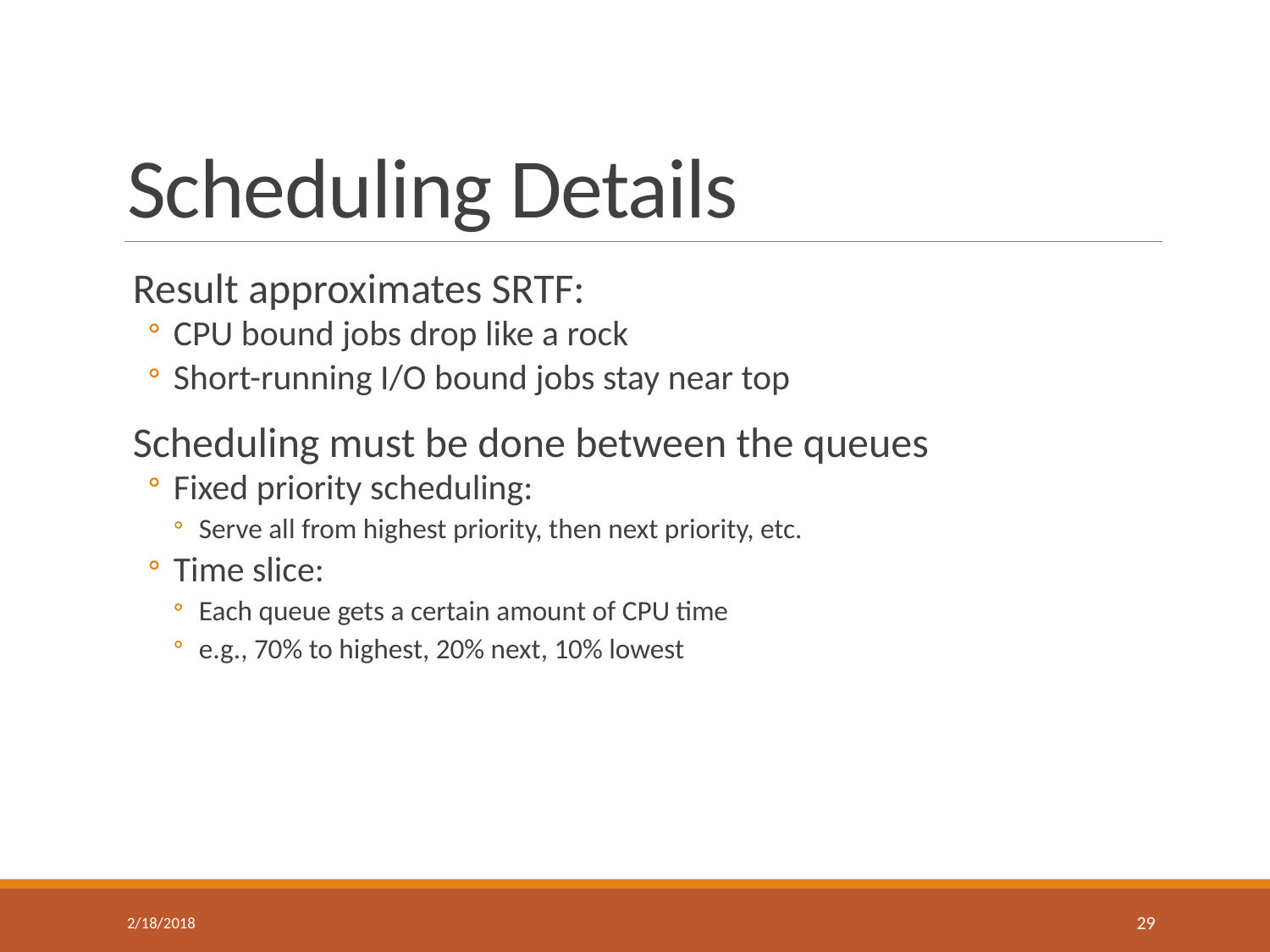

# Scheduling Details
Result approximates SRTF:
CPU bound jobs drop like a rock
Short-running I/O bound jobs stay near top
Scheduling must be done between the queues
Fixed priority scheduling:
Serve all from highest priority, then next priority, etc.
Time slice:
Each queue gets a certain amount of CPU time
e.g., 70% to highest, 20% next, 10% lowest
2/18/2018
29